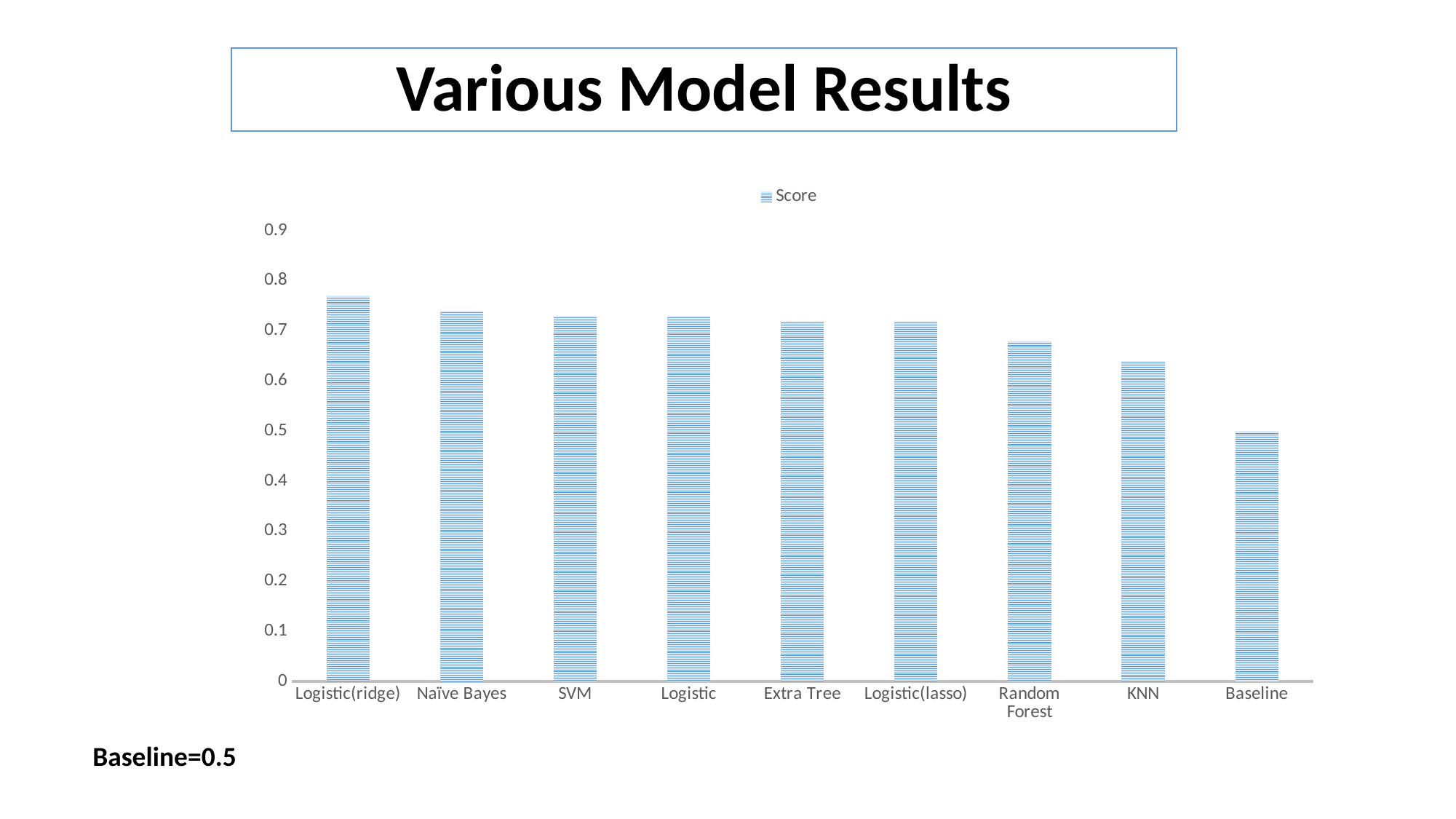

Various Model Results

### Chart

| Category | Score |
|---|---|
| Logistic(ridge) | 0.77 |
| Naïve Bayes | 0.74 |
| SVM | 0.73 |
| Logistic | 0.73 |
| Extra Tree | 0.72 |
| Logistic(lasso) | 0.72 |
| Random Forest | 0.68 |
| KNN | 0.64 |
| Baseline | 0.5 |
Baseline=0.5